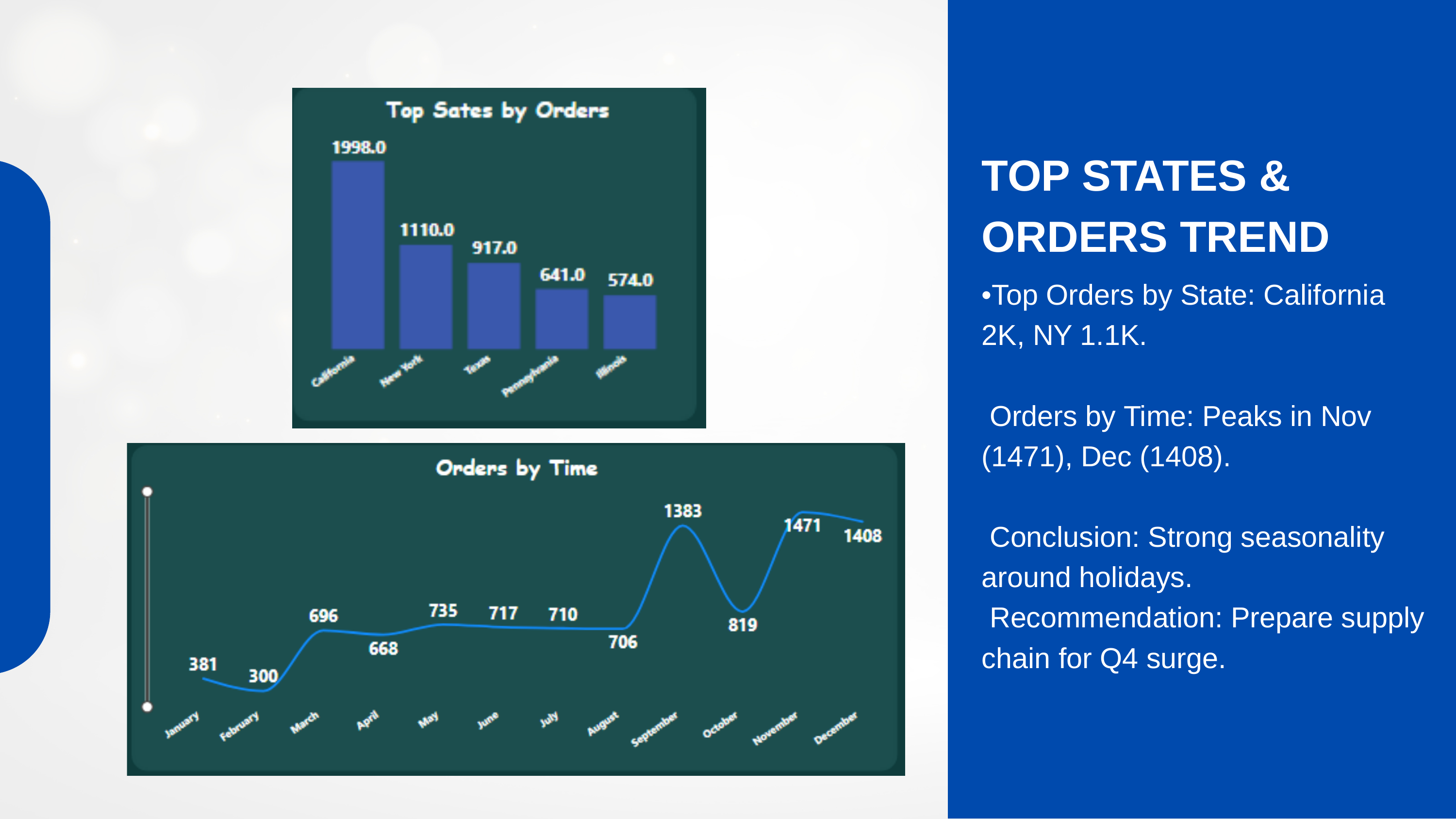

TOP STATES & ORDERS TREND

•Top Orders by State: California 2K, NY 1.1K.

 Orders by Time: Peaks in Nov (1471), Dec (1408).

 Conclusion: Strong seasonality around holidays.
 Recommendation: Prepare supply chain for Q4 surge.